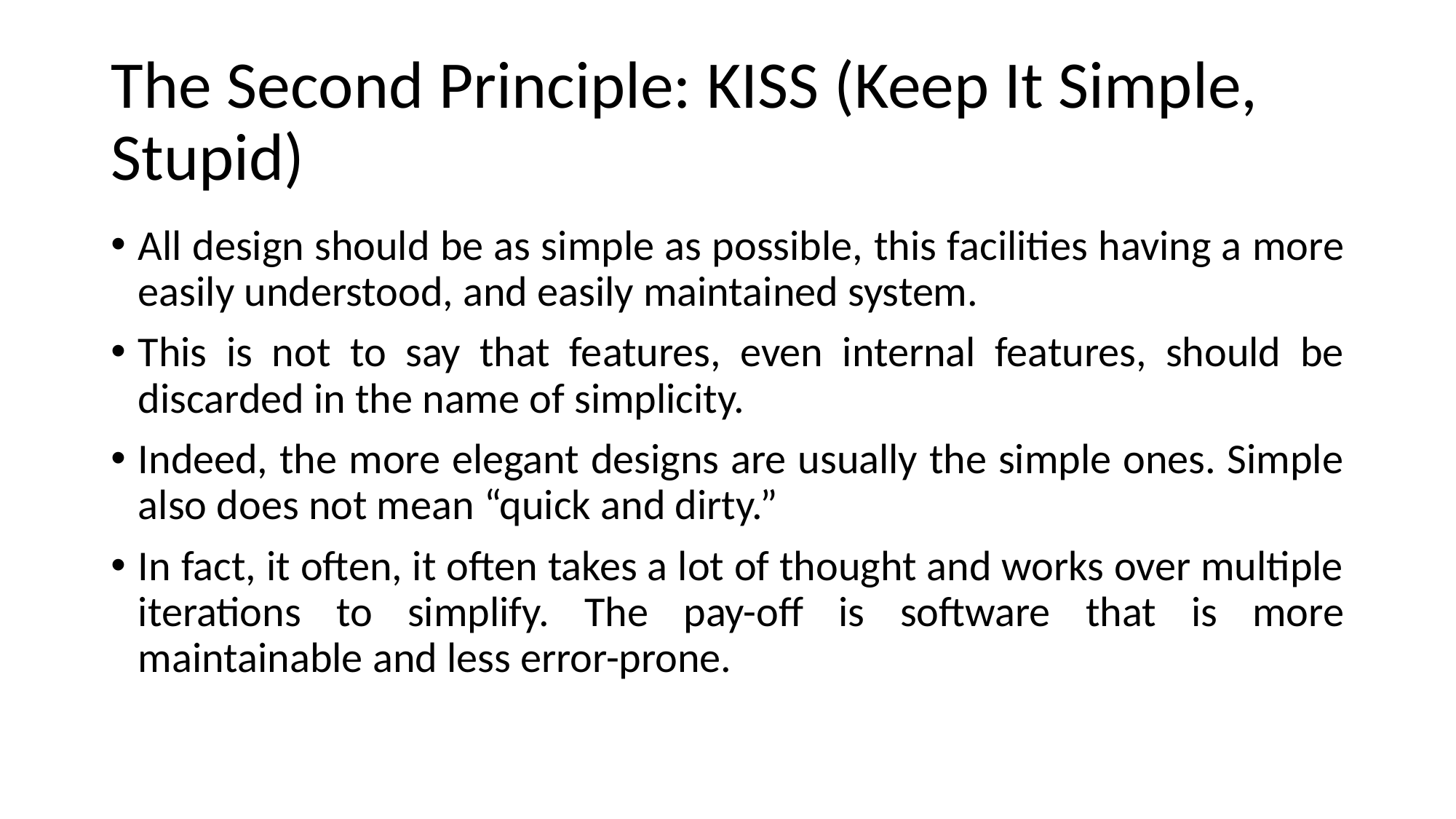

# The Second Principle: KISS (Keep It Simple, Stupid)
All design should be as simple as possible, this facilities having a more easily understood, and easily maintained system.
This is not to say that features, even internal features, should be discarded in the name of simplicity.
Indeed, the more elegant designs are usually the simple ones. Simple also does not mean “quick and dirty.”
In fact, it often, it often takes a lot of thought and works over multiple iterations to simplify. The pay-off is software that is more maintainable and less error-prone.